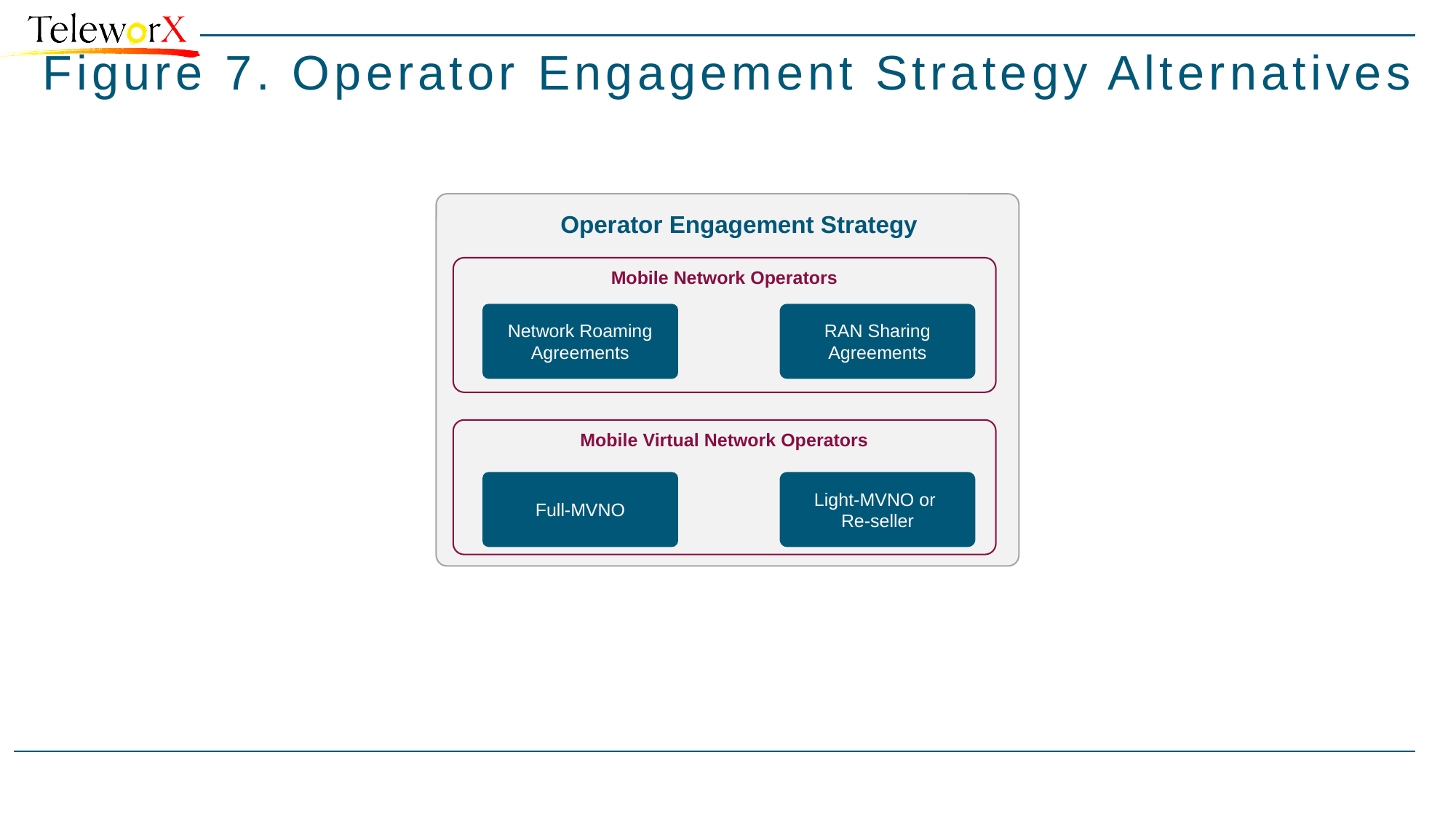

# Figure 7. Operator Engagement Strategy Alternatives

Operator Engagement Strategy
Mobile Network Operators
Network Roaming Agreements
RAN Sharing Agreements
Mobile Virtual Network Operators
Full-MVNO
Light-MVNO or
Re-seller